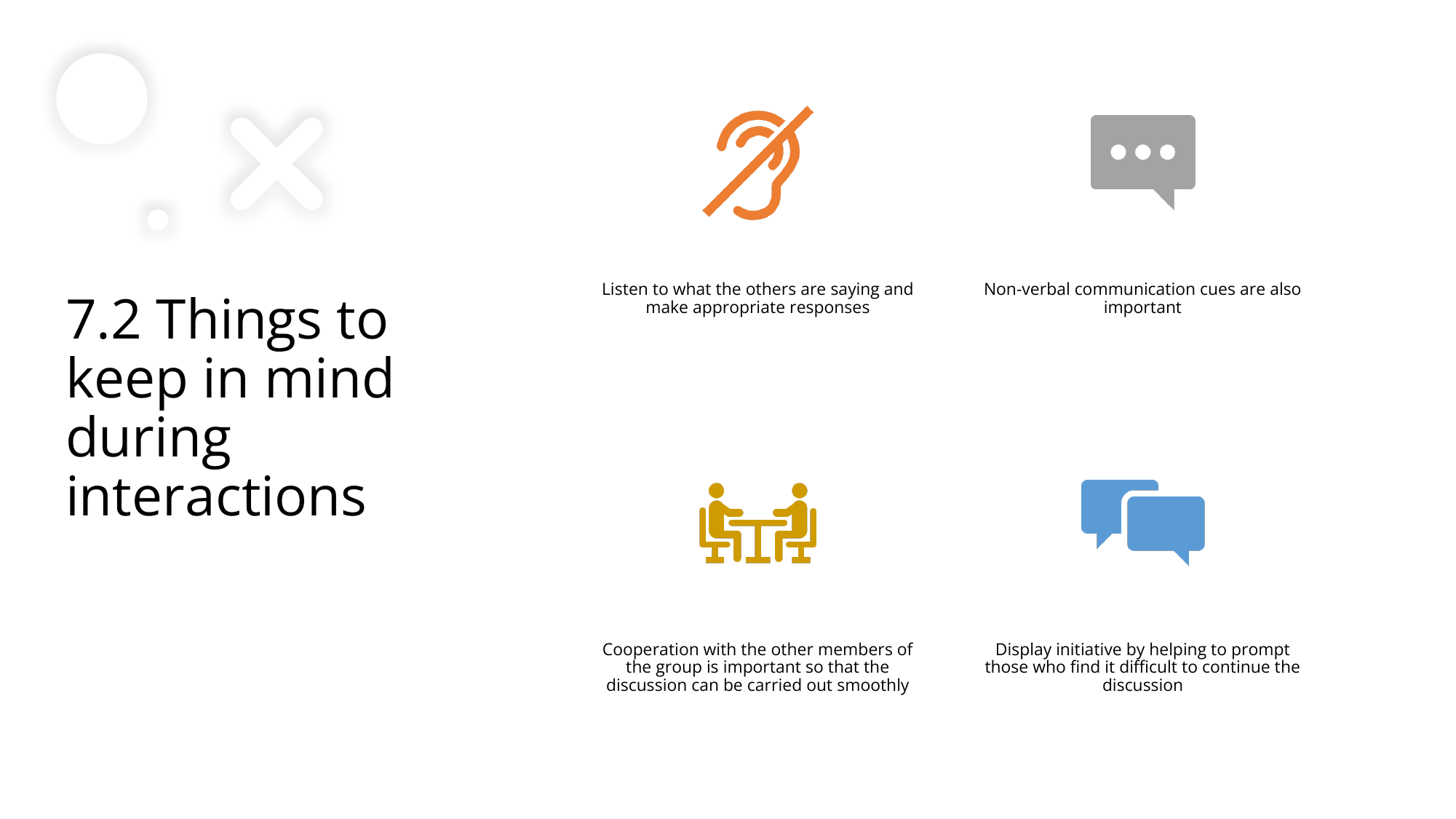

Listen to what the others are saying and make appropriate responses
Non-verbal communication cues are also important
Cooperation with the other members of the group is important so that the discussion can be carried out smoothly
Display initiative by helping to prompt those who find it difficult to continue the discussion

# 7.2 Things to keep in mind during interactions